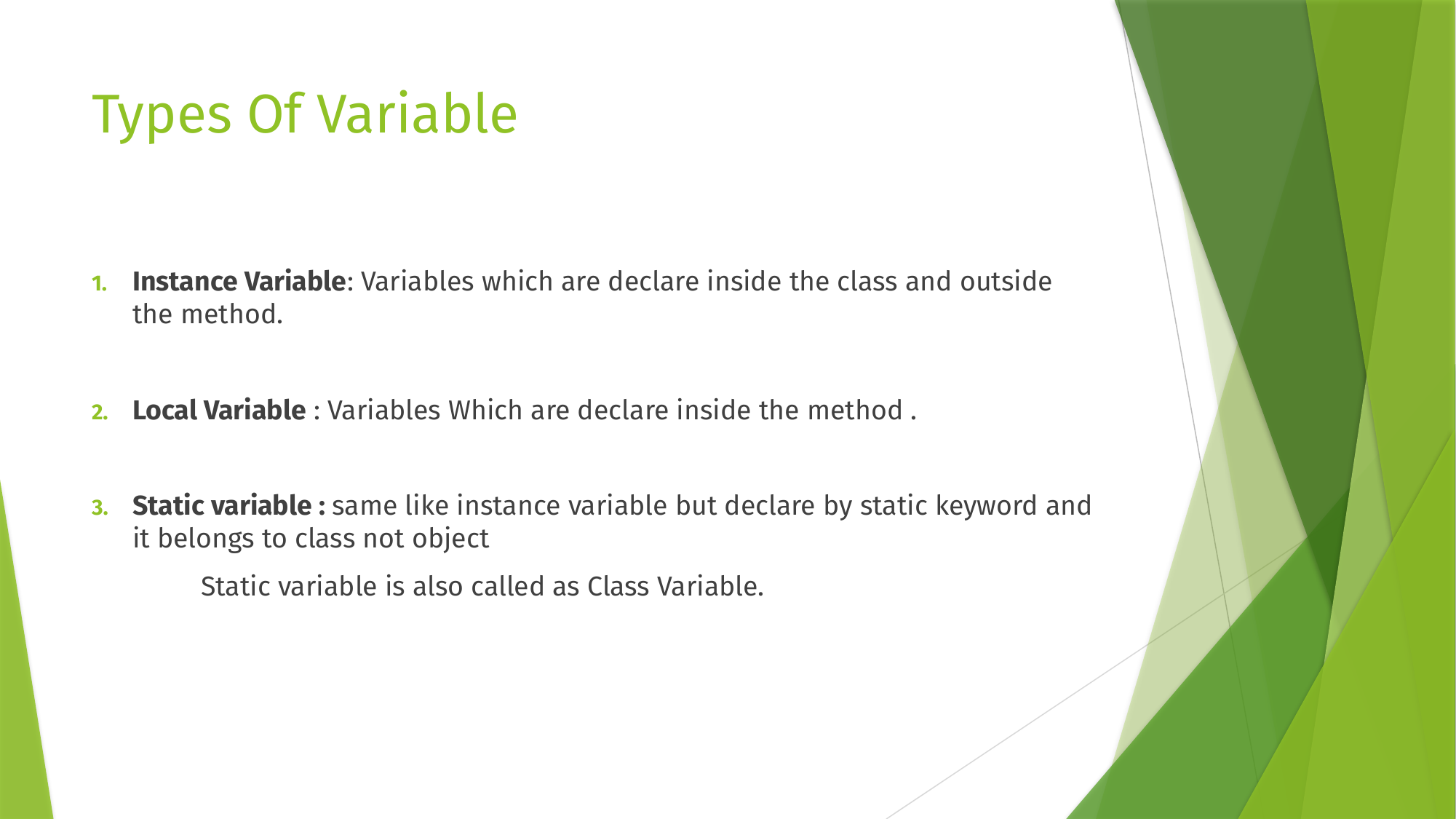

# Types Of Variable
Instance Variable: Variables which are declare inside the class and outside the method.

Local Variable : Variables Which are declare inside the method .

Static variable : same like instance variable but declare by static keyword and it belongs to class not object
	Static variable is also called as Class Variable.